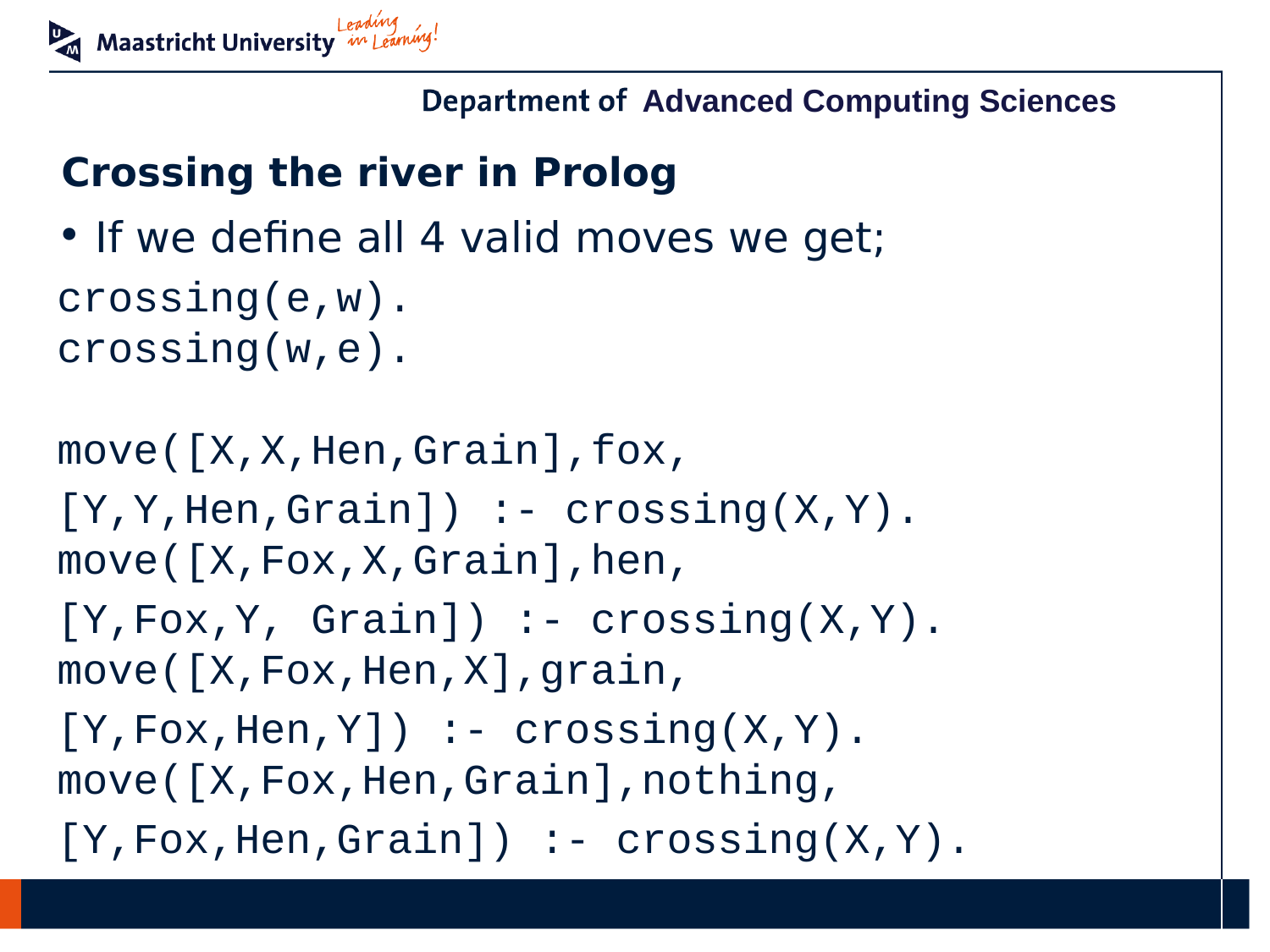

# Crossing the river in Prolog
 If we define all 4 valid moves we get;
crossing(e,w).
crossing(w,e).
move([X,X,Hen,Grain],fox,
[Y,Y,Hen,Grain]) :- crossing(X,Y).
move([X,Fox,X,Grain],hen,
[Y,Fox,Y, Grain]) :- crossing(X,Y).
move([X,Fox,Hen,X],grain,
[Y,Fox,Hen,Y]) :- crossing(X,Y).
move([X,Fox,Hen,Grain],nothing,
[Y,Fox,Hen,Grain]) :- crossing(X,Y).